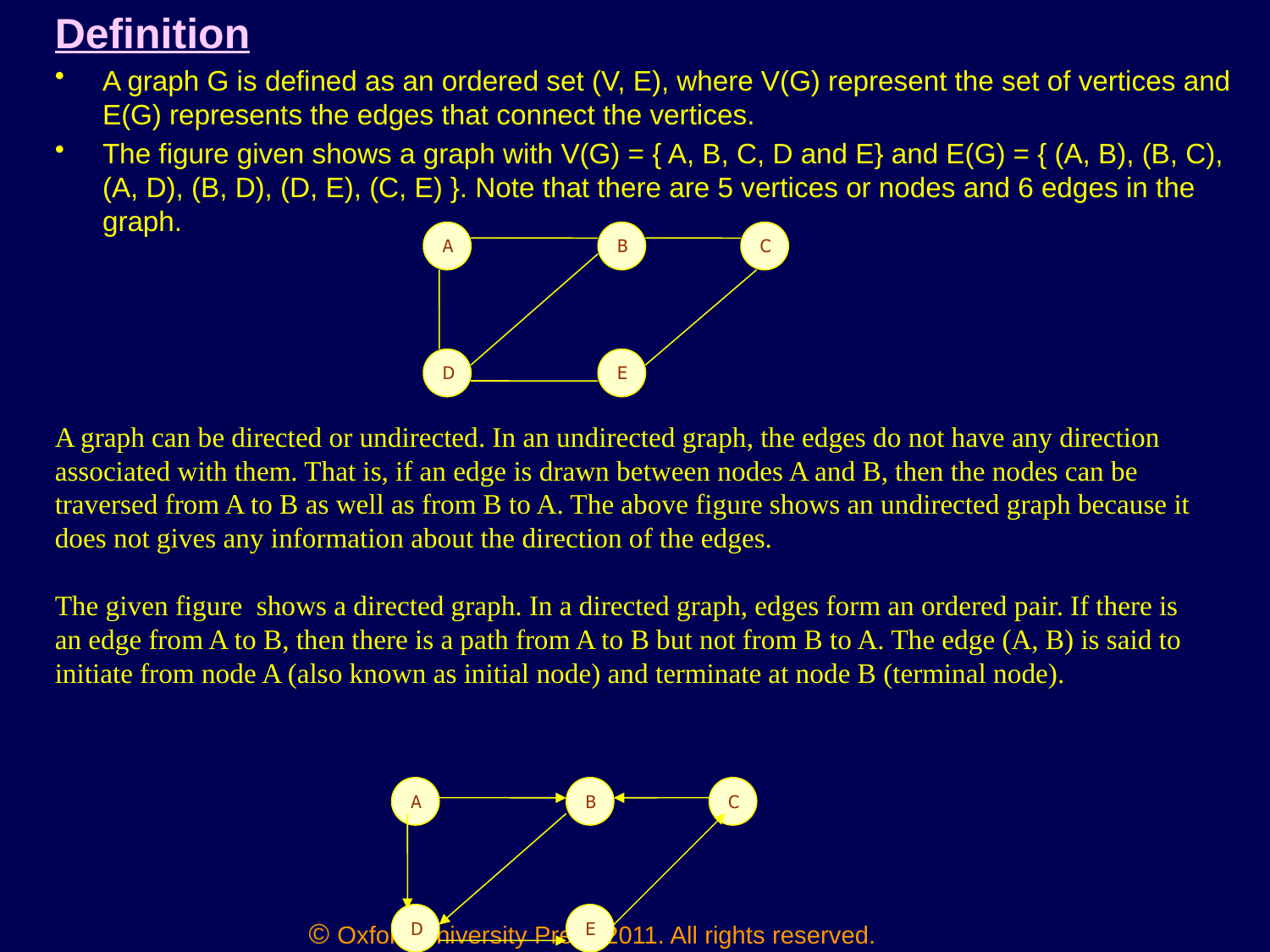

Definition
A graph G is defined as an ordered set (V, E), where V(G) represent the set of vertices and E(G) represents the edges that connect the vertices.
The figure given shows a graph with V(G) = { A, B, C, D and E} and E(G) = { (A, B), (B, C), (A, D), (B, D), (D, E), (C, E) }. Note that there are 5 vertices or nodes and 6 edges in the graph.
A
B
C

D
E

A graph can be directed or undirected. In an undirected graph, the edges do not have any direction associated with them. That is, if an edge is drawn between nodes A and B, then the nodes can be traversed from A to B as well as from B to A. The above figure shows an undirected graph because it does not gives any information about the direction of the edges.

The given figure  shows a directed graph. In a directed graph, edges form an ordered pair. If there is an edge from A to B, then there is a path from A to B but not from B to A. The edge (A, B) is said to initiate from node A (also known as initial node) and terminate at node B (terminal node).
A
B
C

D
E